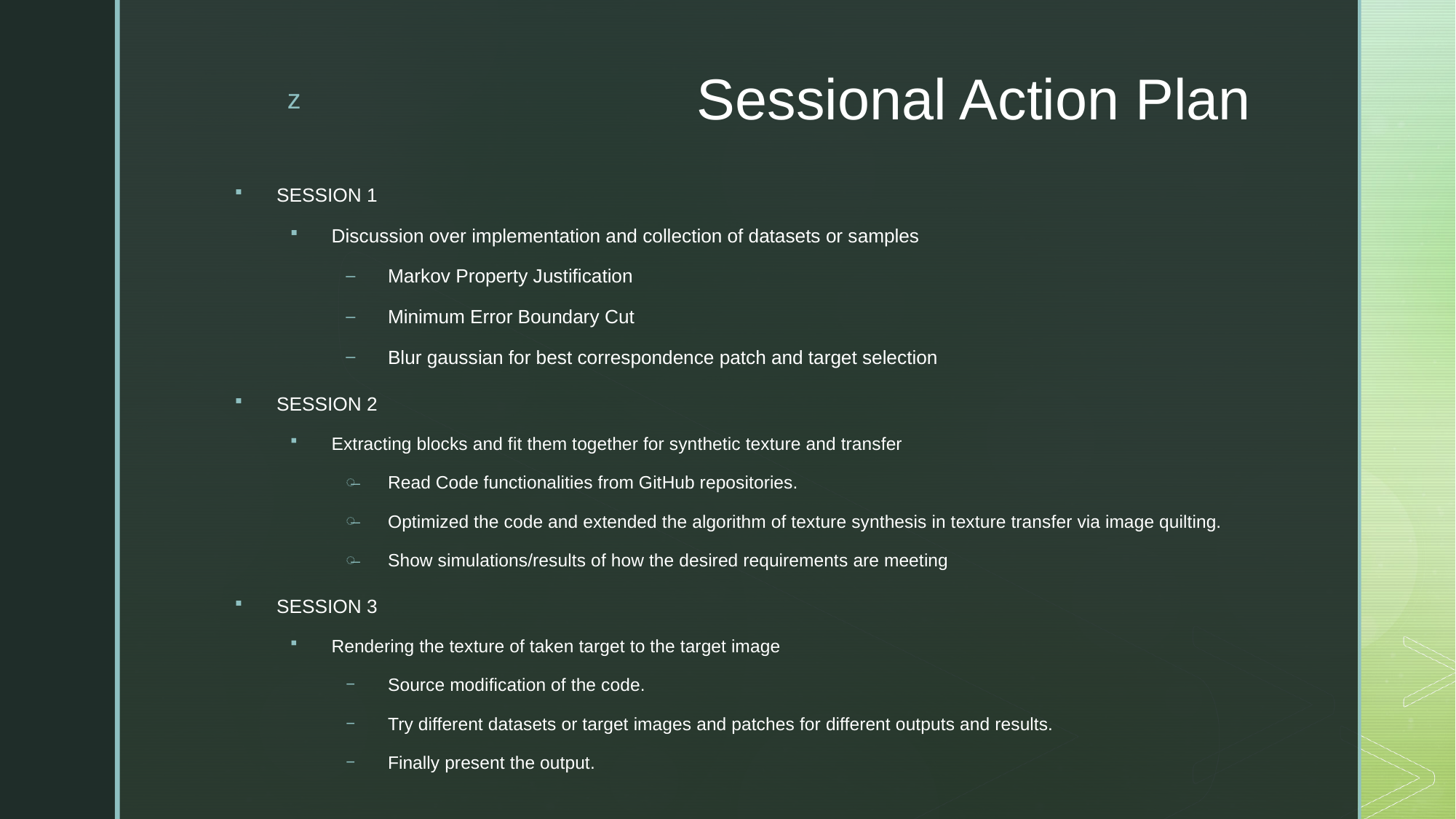

# Sessional Action Plan
SESSION 1
Discussion over implementation and collection of datasets or samples
Markov Property Justification
Minimum Error Boundary Cut
Blur gaussian for best correspondence patch and target selection
SESSION 2
Extracting blocks and fit them together for synthetic texture and transfer
Read Code functionalities from GitHub repositories.
Optimized the code and extended the algorithm of texture synthesis in texture transfer via image quilting.
Show simulations/results of how the desired requirements are meeting
SESSION 3
Rendering the texture of taken target to the target image
Source modification of the code.
Try different datasets or target images and patches for different outputs and results.
Finally present the output.